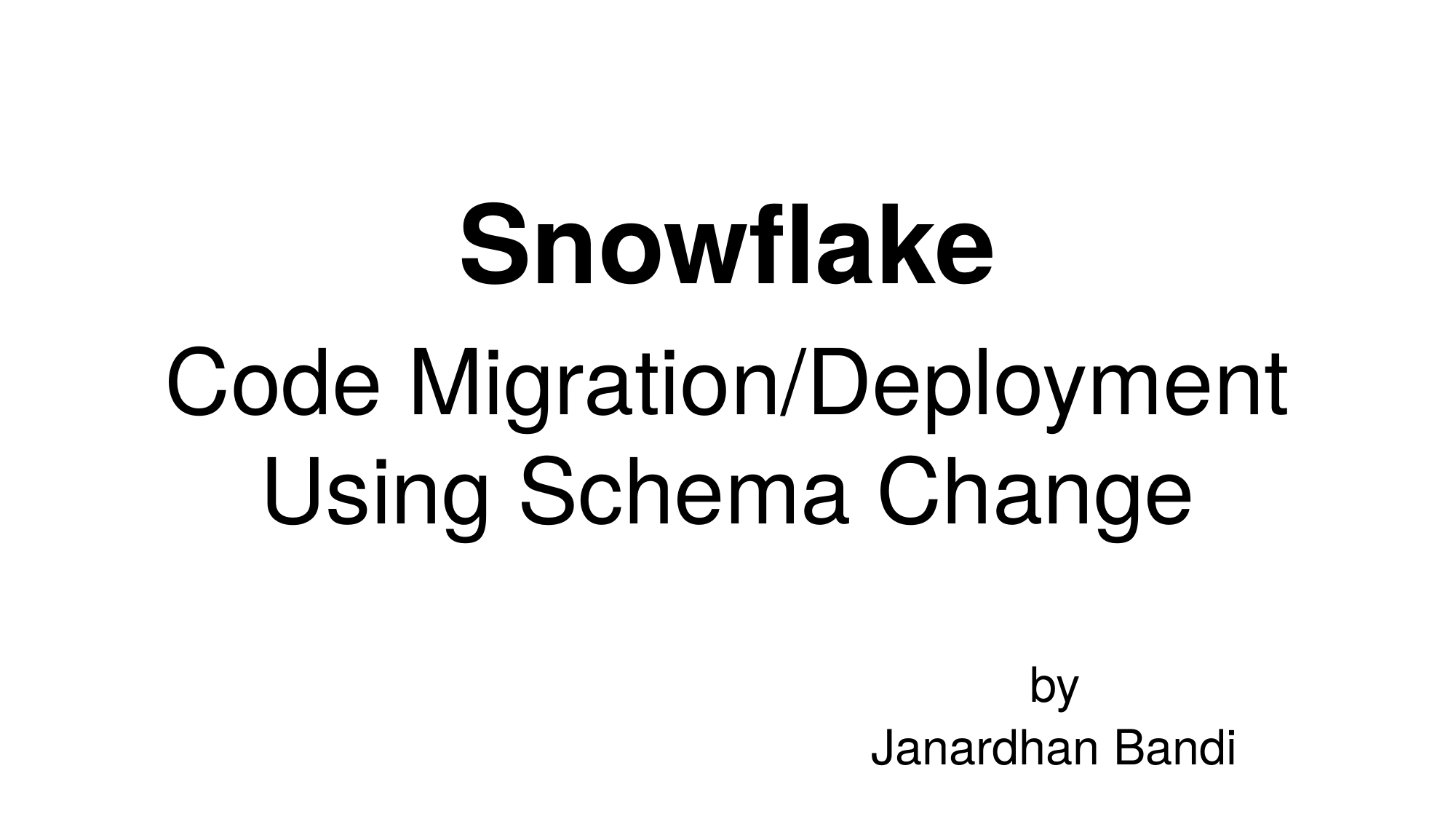

# Snowflake Code Migration/Deployment Using Schema Change by Janardhan Bandi